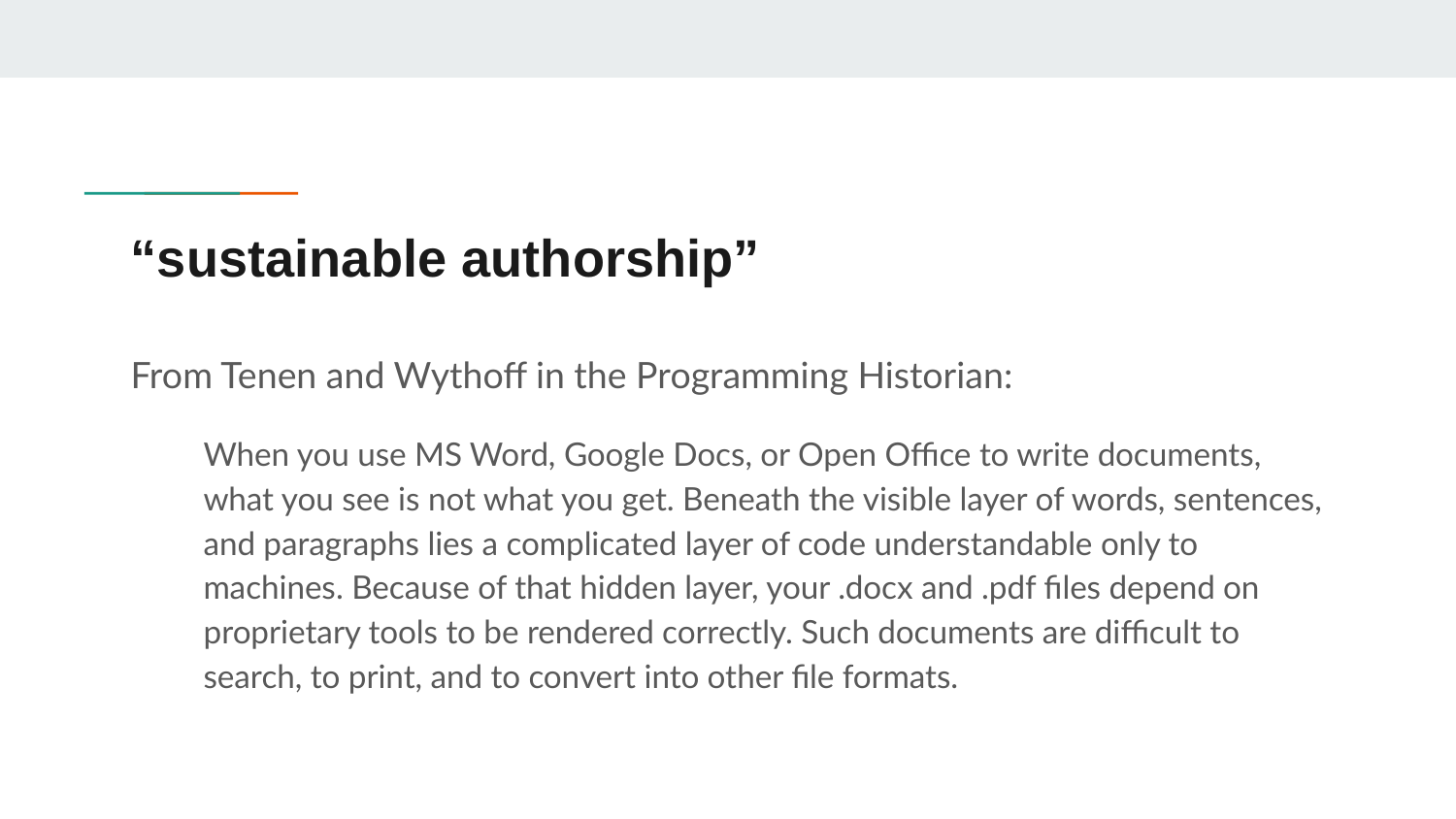

# “sustainable authorship”
From Tenen and Wythoff in the Programming Historian:
When you use MS Word, Google Docs, or Open Office to write documents, what you see is not what you get. Beneath the visible layer of words, sentences, and paragraphs lies a complicated layer of code understandable only to machines. Because of that hidden layer, your .docx and .pdf files depend on proprietary tools to be rendered correctly. Such documents are difficult to search, to print, and to convert into other file formats.